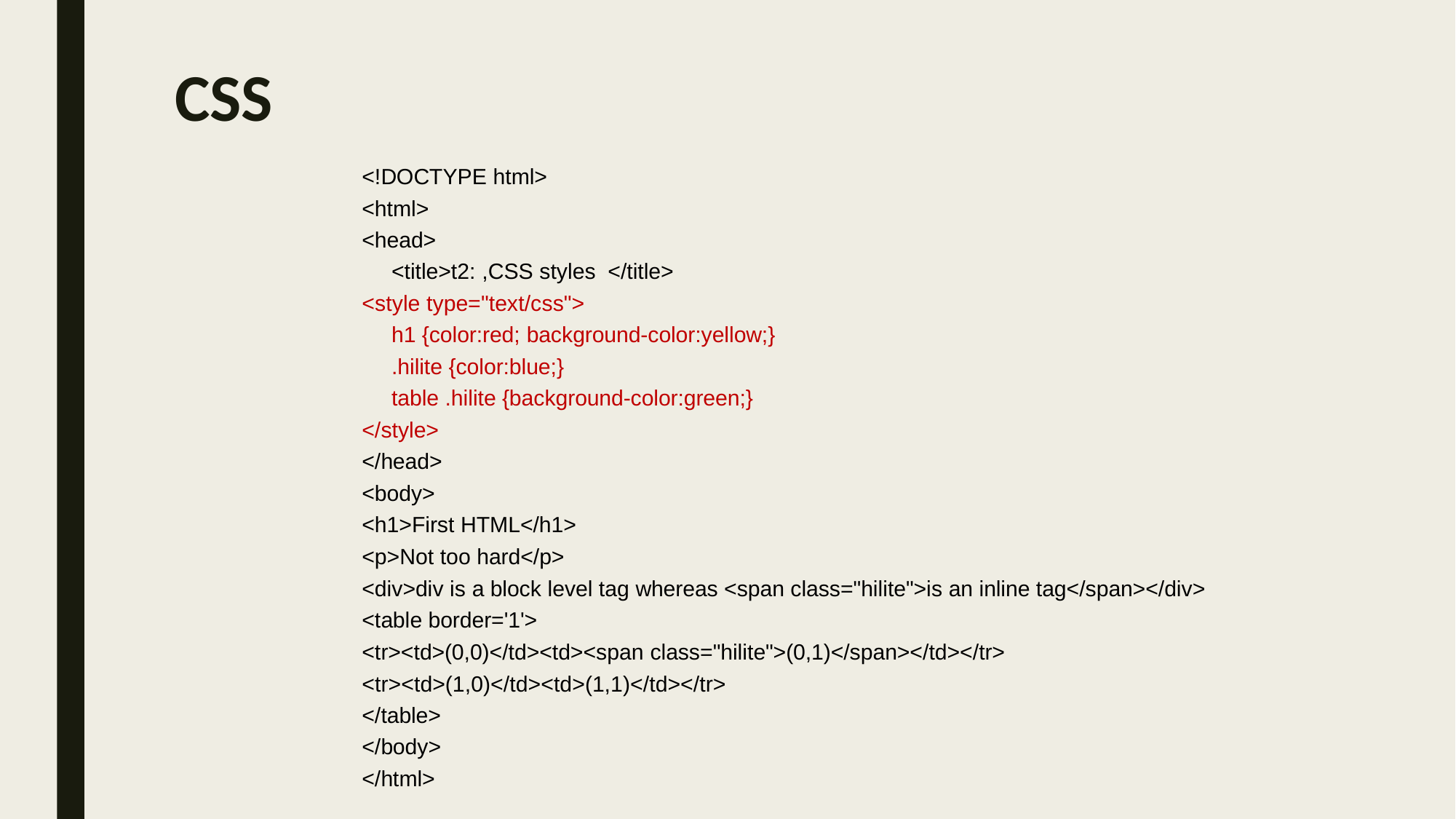

CSS
<!DOCTYPE html>
<html>
<head>
<title>t2: ,CSS styles  </title>
<style type="text/css">
h1 {color:red; background-color:yellow;}
.hilite {color:blue;}
table .hilite {background-color:green;}
</style>
</head>
<body>
<h1>First HTML</h1>
<p>Not too hard</p>
<div>div is a block level tag whereas <span class="hilite">is an inline tag</span></div>
<table border='1'>
<tr><td>(0,0)</td><td><span class="hilite">(0,1)</span></td></tr>
<tr><td>(1,0)</td><td>(1,1)</td></tr>
</table>
</body>
</html>